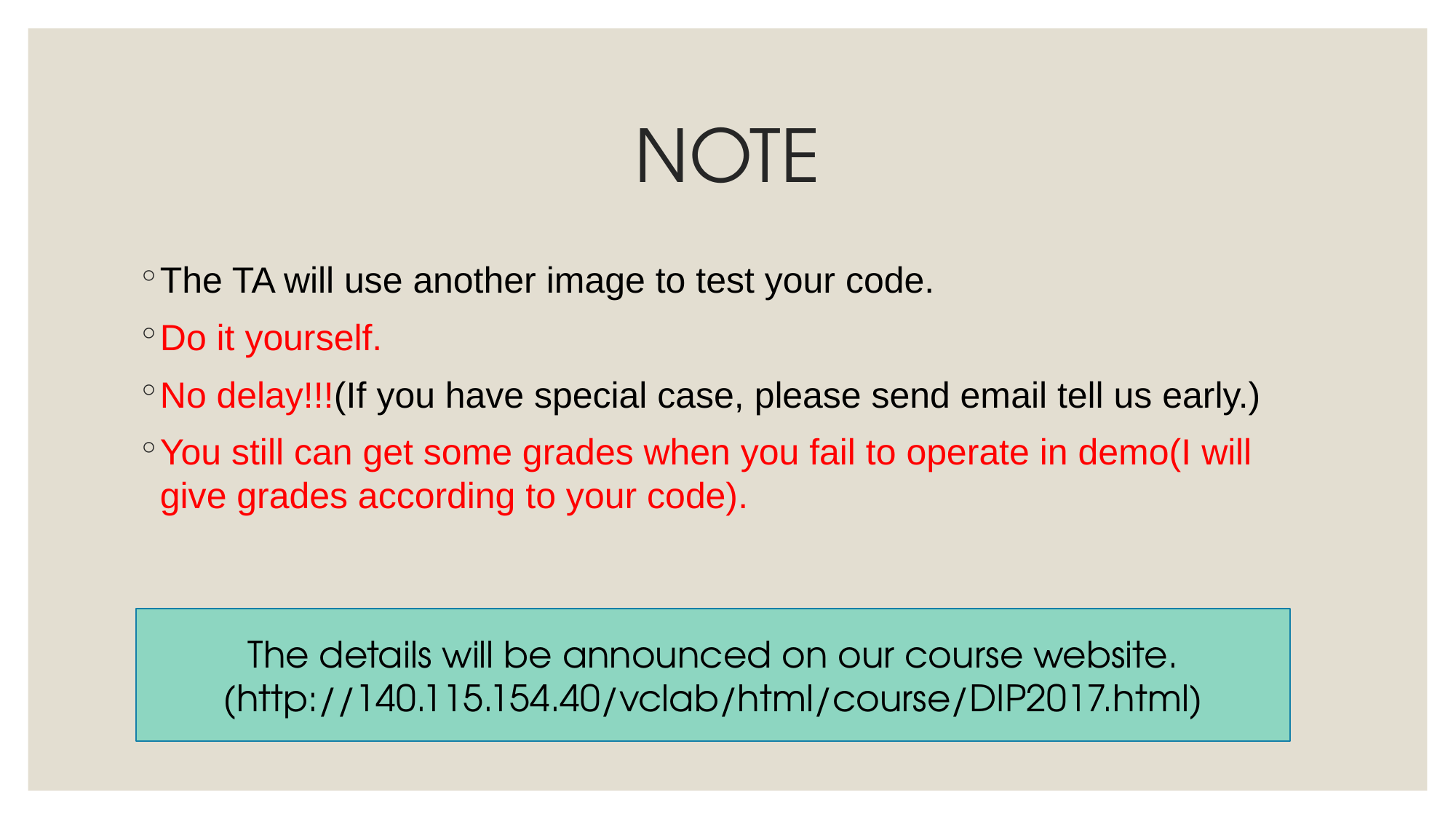

# NOTE
The TA will use another image to test your code.
Do it yourself.
No delay!!!(If you have special case, please send email tell us early.)
You still can get some grades when you fail to operate in demo(I will give grades according to your code).
The details will be announced on our course website.
(http://140.115.154.40/vclab/html/course/DIP2017.html)